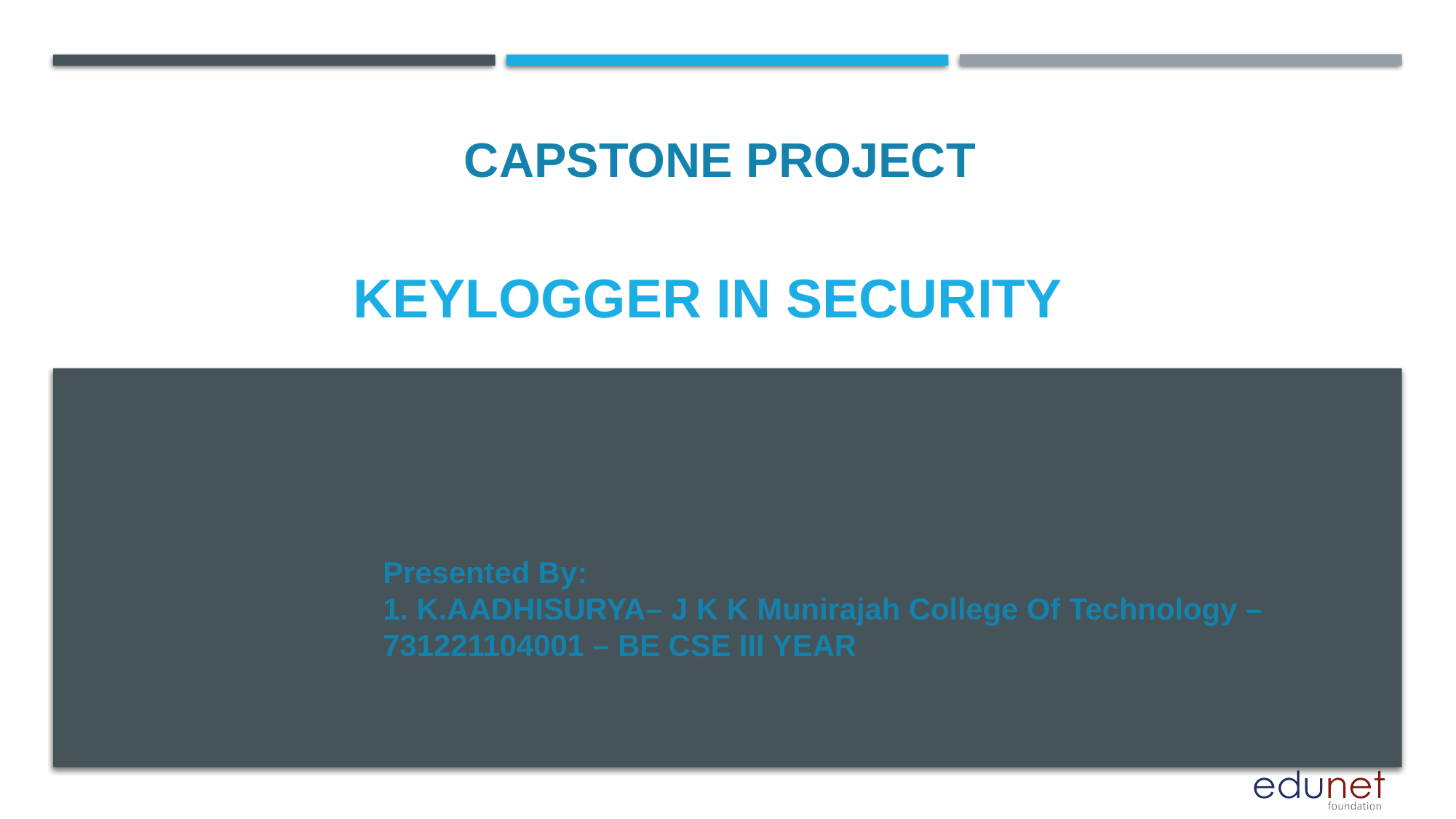

CAPSTONE PROJECT
# Keylogger in security
Presented By:
1. K.AADHISURYA– J K K Munirajah College Of Technology – 731221104001 – BE CSE III YEAR